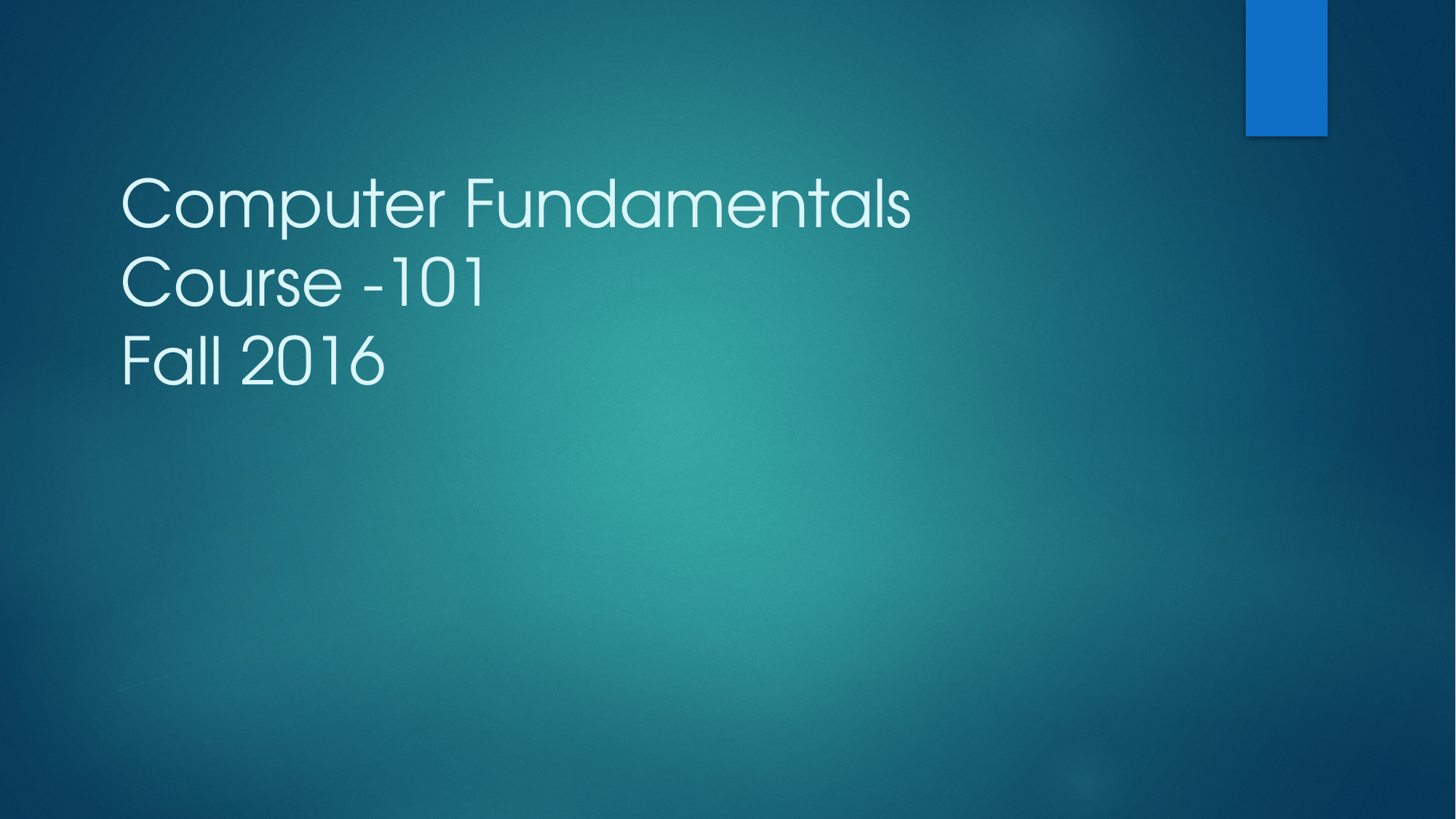

# Computer Fundamentals Course -101 Fall 2016